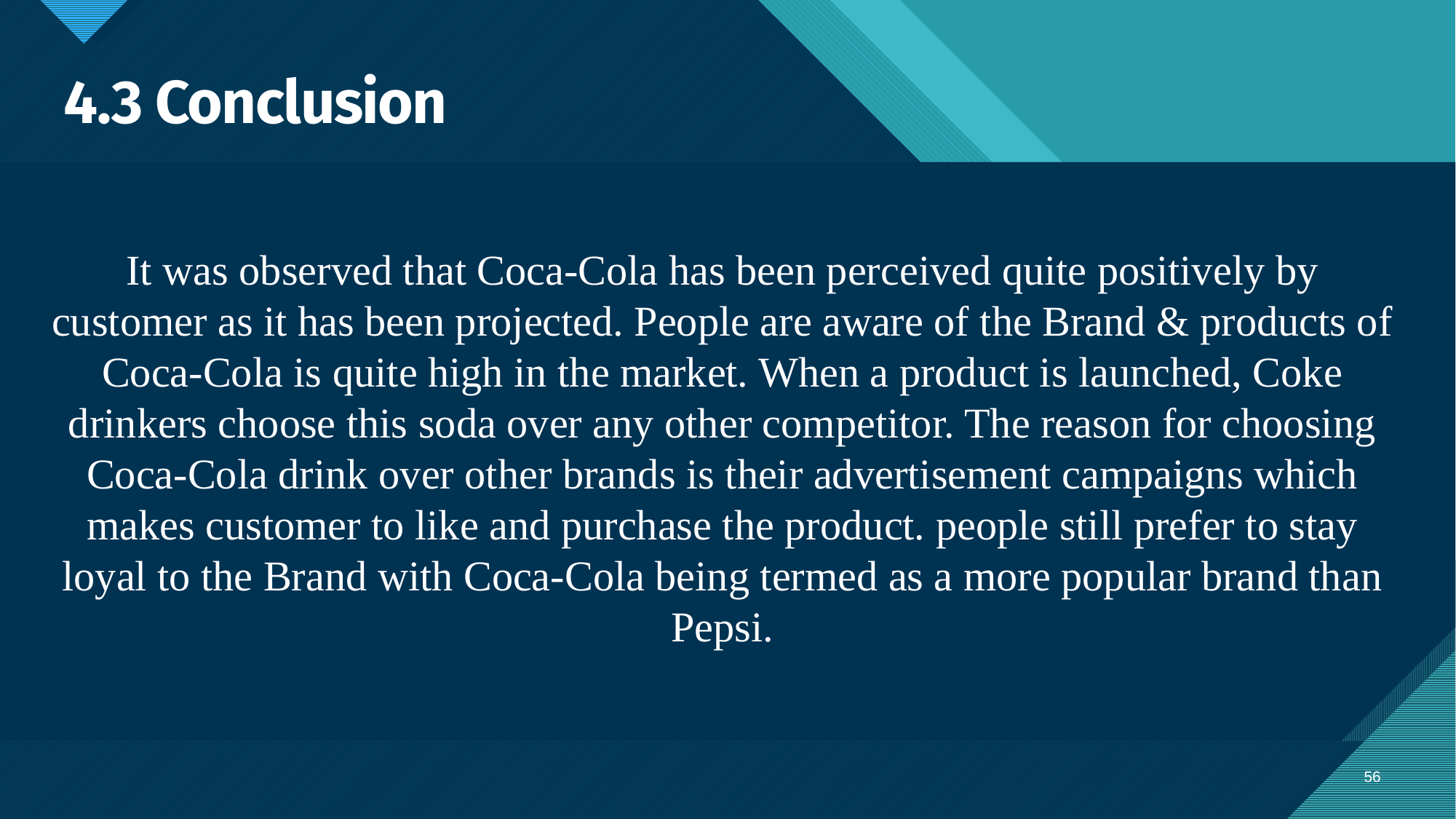

# 4.3 Conclusion
It was observed that Coca-Cola has been perceived quite positively by customer as it has been projected. People are aware of the Brand & products of Coca-Cola is quite high in the market. When a product is launched, Coke drinkers choose this soda over any other competitor. The reason for choosing Coca-Cola drink over other brands is their advertisement campaigns which makes customer to like and purchase the product. people still prefer to stay loyal to the Brand with Coca-Cola being termed as a more popular brand than Pepsi.
56